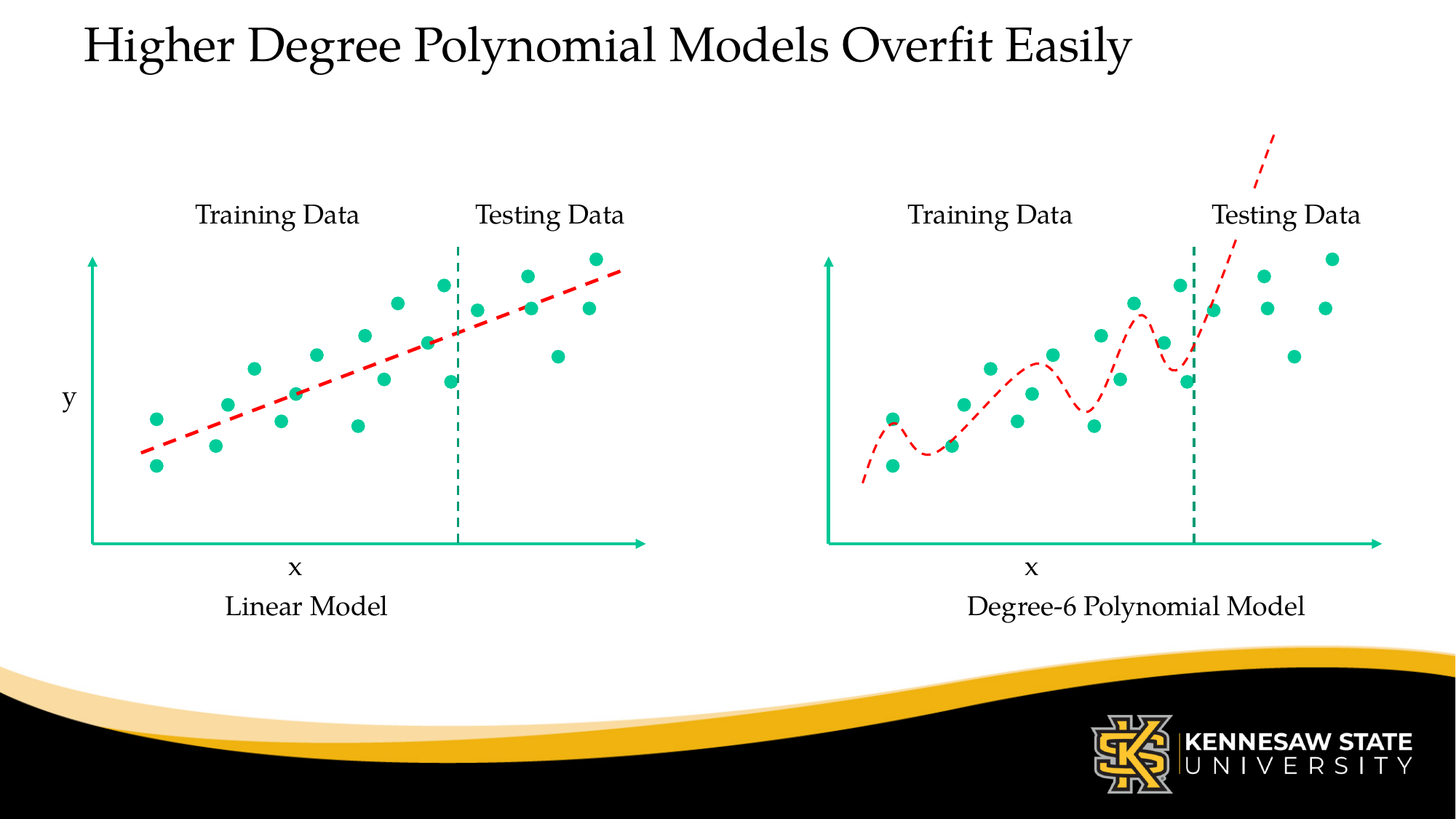

# Higher Degree Polynomial Models Overfit Easily

Training Data
Training Data
Testing Data
Testing Data

y

x
x
Linear Model
Degree-6 Polynomial Model